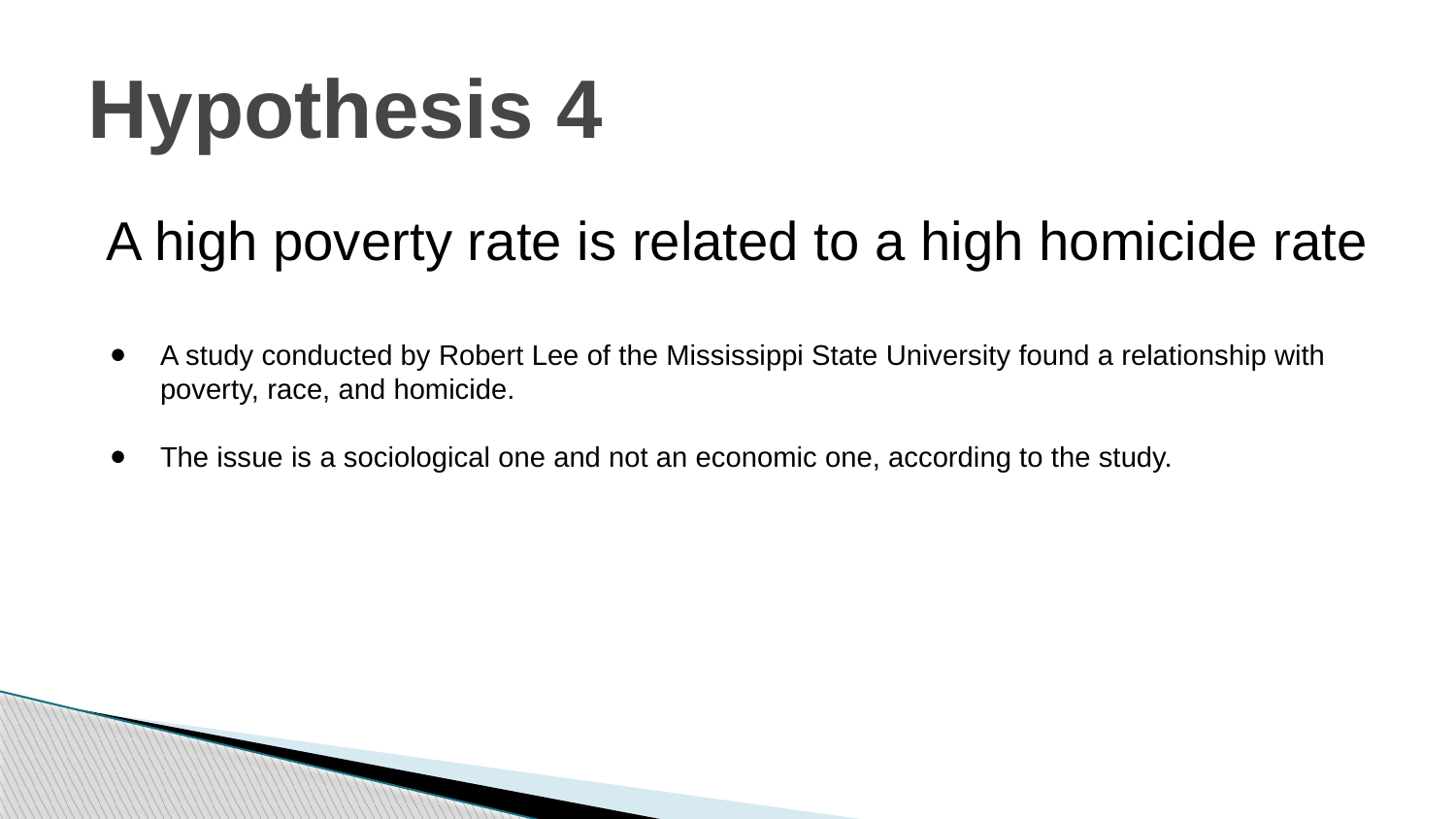

# Hypothesis 4
A high poverty rate is related to a high homicide rate

A study conducted by Robert Lee of the Mississippi State University found a relationship with poverty, race, and homicide.

The issue is a sociological one and not an economic one, according to the study.